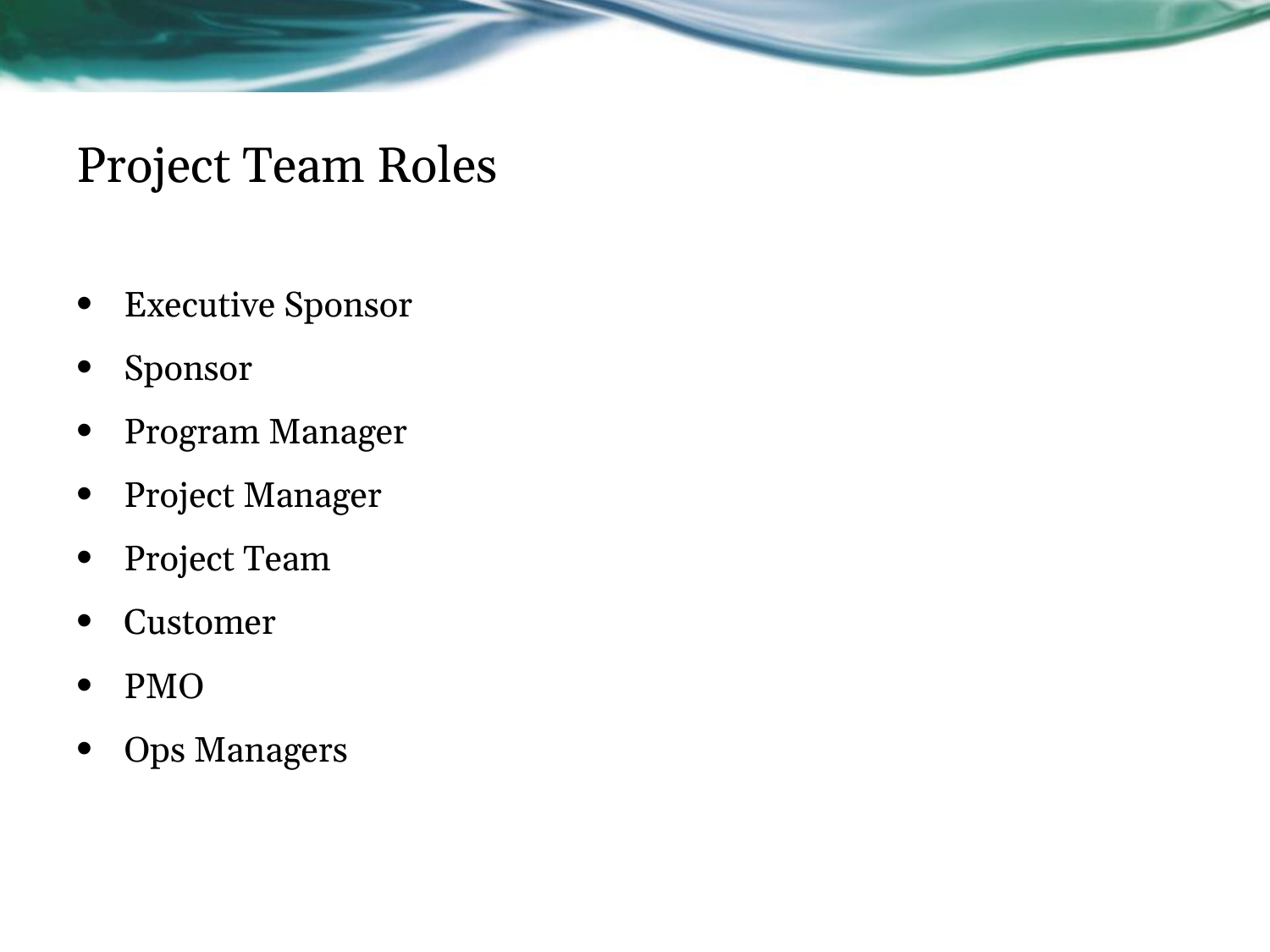

# Project Team Roles
Executive Sponsor
Sponsor
Program Manager
Project Manager
Project Team
Customer
PMO
Ops Managers